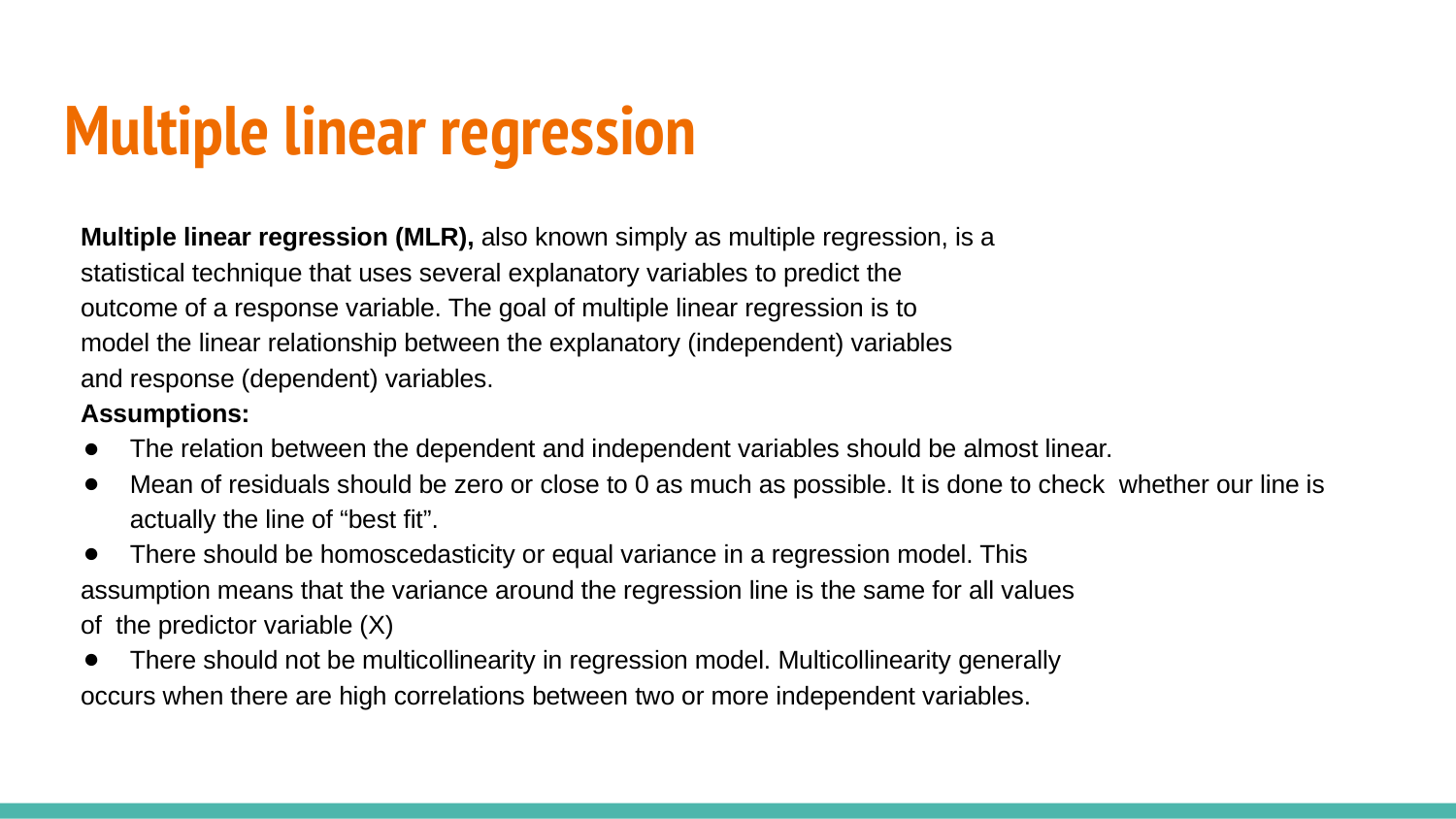

# Multiple linear regression
Multiple linear regression (MLR), also known simply as multiple regression, is a
statistical technique that uses several explanatory variables to predict the
outcome of a response variable. The goal of multiple linear regression is to
model the linear relationship between the explanatory (independent) variables
and response (dependent) variables.
Assumptions:
The relation between the dependent and independent variables should be almost linear.
Mean of residuals should be zero or close to 0 as much as possible. It is done to check  whether our line is actually the line of “best fit”.
There should be homoscedasticity or equal variance in a regression model. This
assumption means that the variance around the regression line is the same for all values
of  the predictor variable (X)
There should not be multicollinearity in regression model. Multicollinearity generally
occurs when there are high correlations between two or more independent variables.